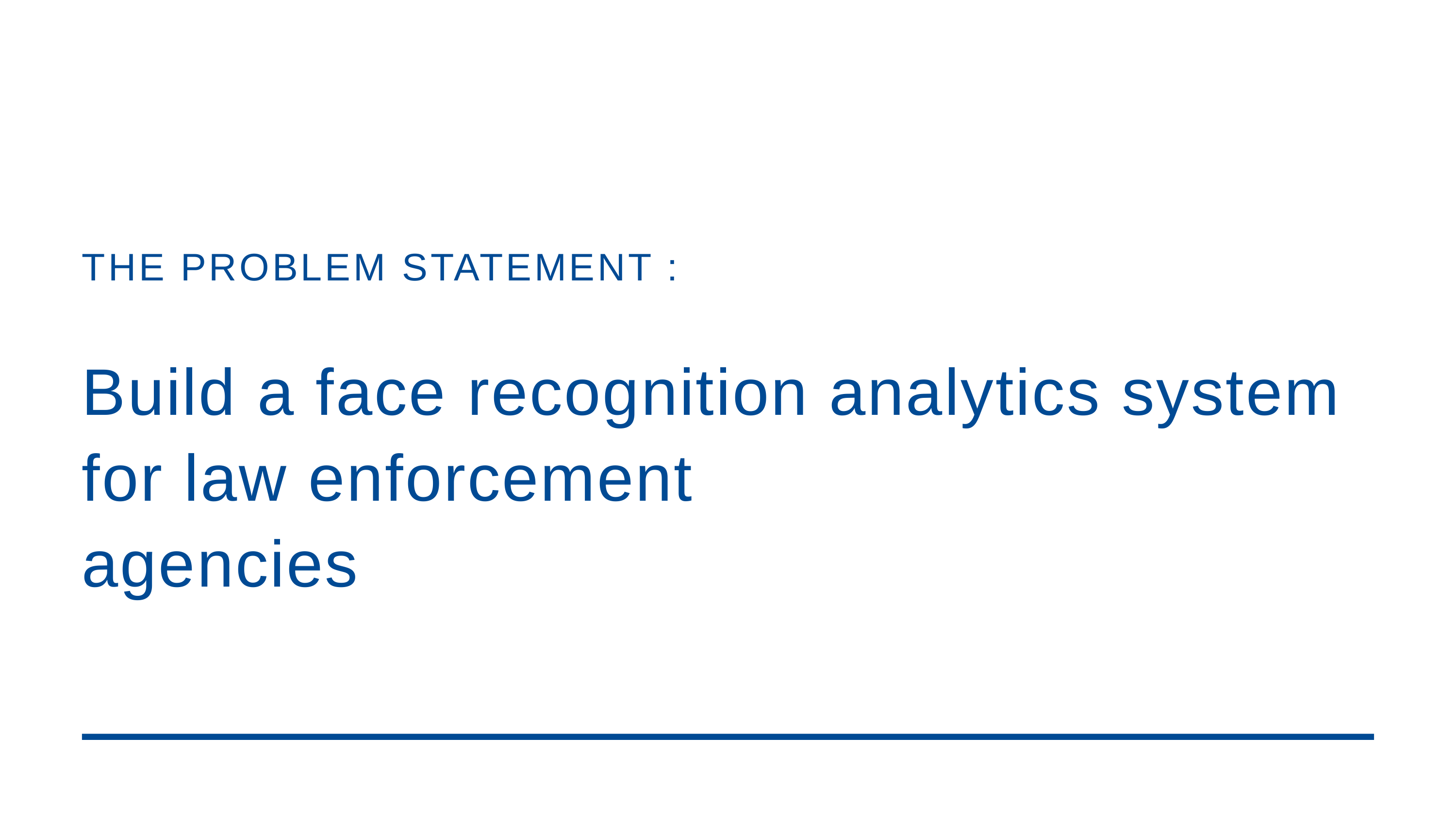

THE PROBLEM STATEMENT :
Build a face recognition analytics system for law enforcement
agencies